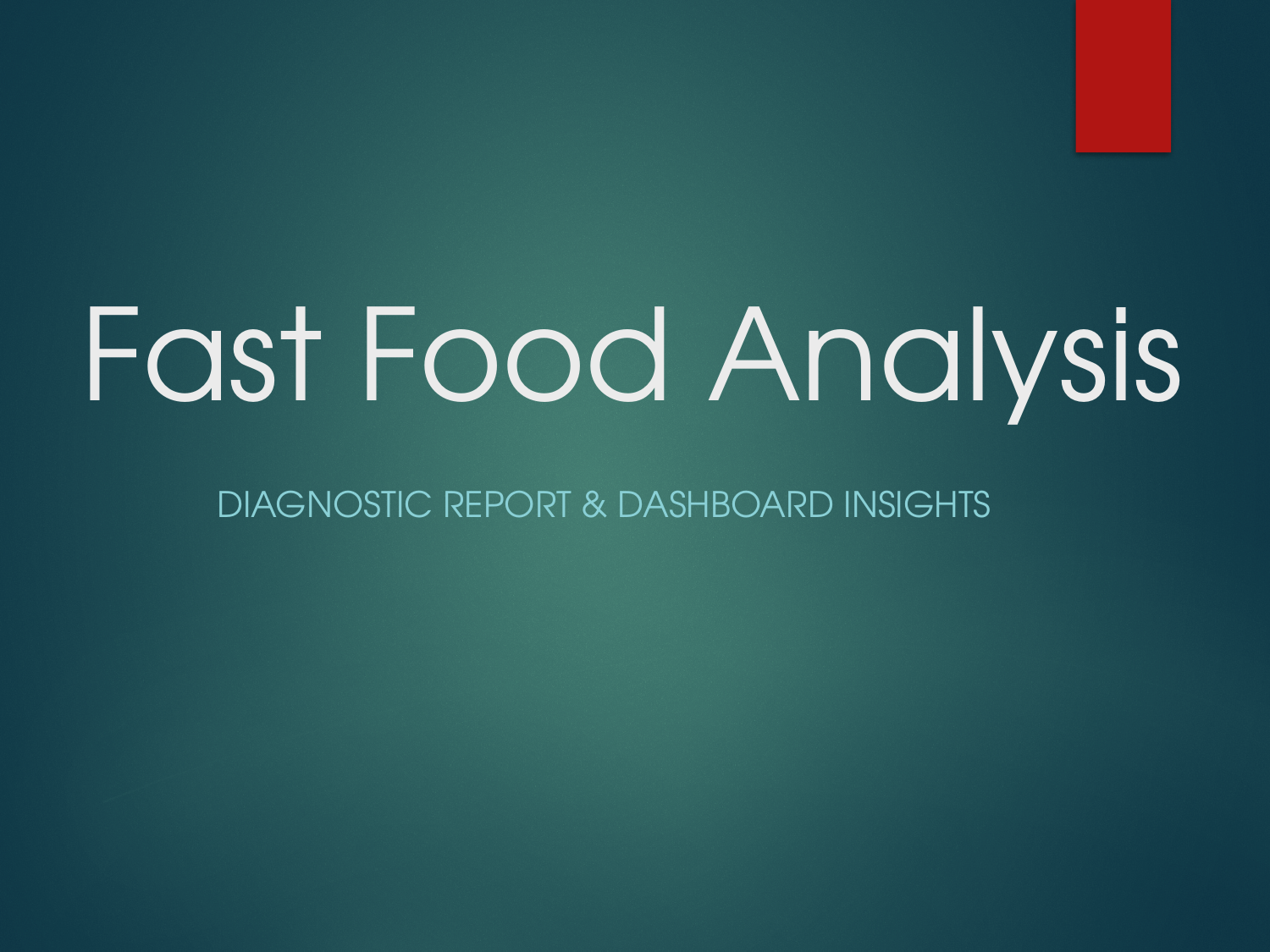

# Fast Food Analysis
Diagnostic Report & Dashboard Insights